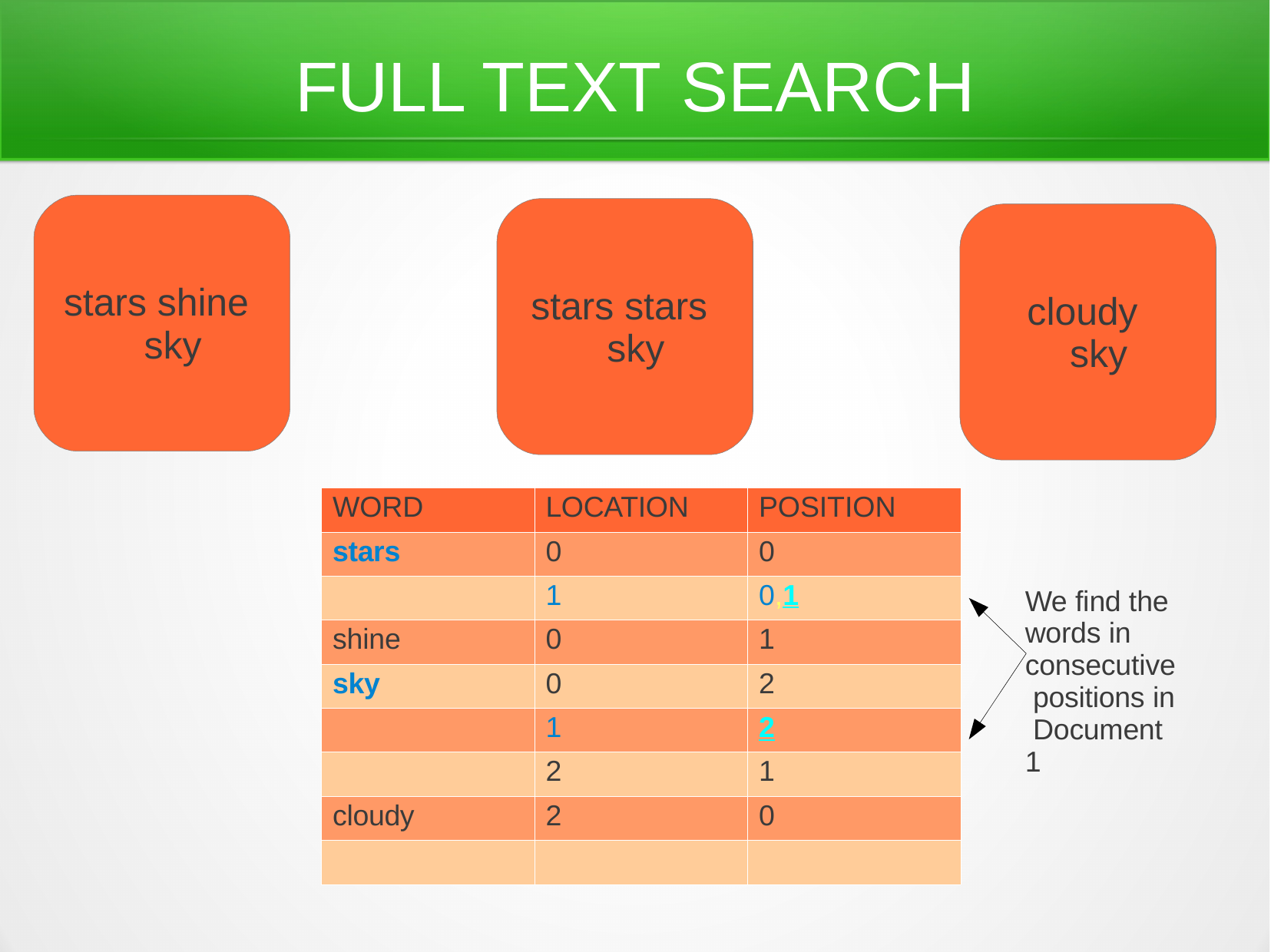

# FULL TEXT SEARCH

stars shine  sky
stars stars  sky
cloudy  sky
| WORD | LOCATION | POSITION |
| --- | --- | --- |
| stars | 0 | 0 |
|  | 1 | 0,1 |
| shine | 0 | 1 |
| sky | 0 | 2 |
|  | 1 | 2 |
|  | 2 | 1 |
| cloudy | 2 | 0 |
|  |  |  |
We find the  words in  consecutive  positions in  Document 1